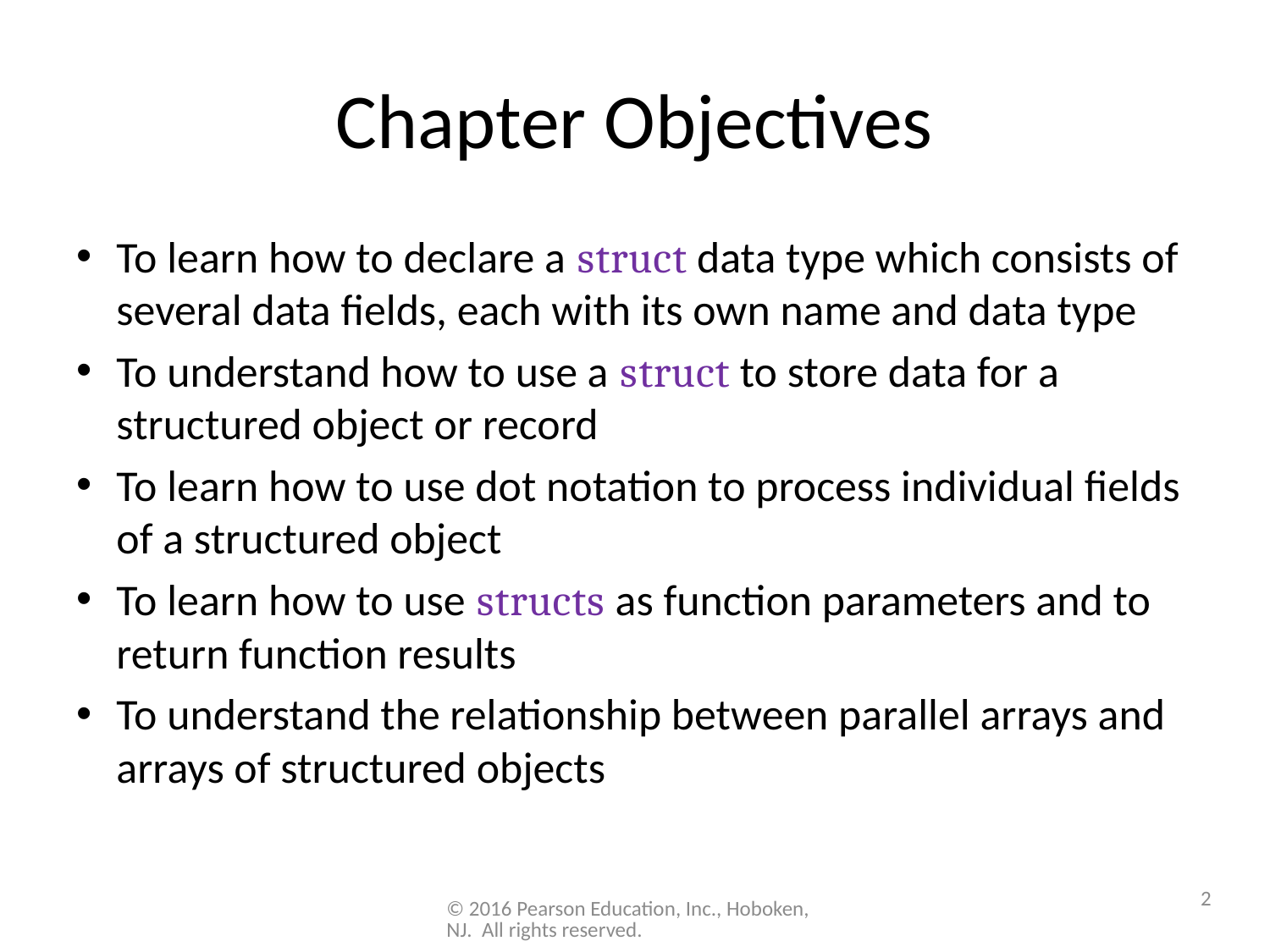

# Chapter Objectives
To learn how to declare a struct data type which consists of several data fields, each with its own name and data type
To understand how to use a struct to store data for a structured object or record
To learn how to use dot notation to process individual fields of a structured object
To learn how to use structs as function parameters and to return function results
To understand the relationship between parallel arrays and arrays of structured objects

2
© 2016 Pearson Education, Inc., Hoboken, NJ.  All rights reserved.